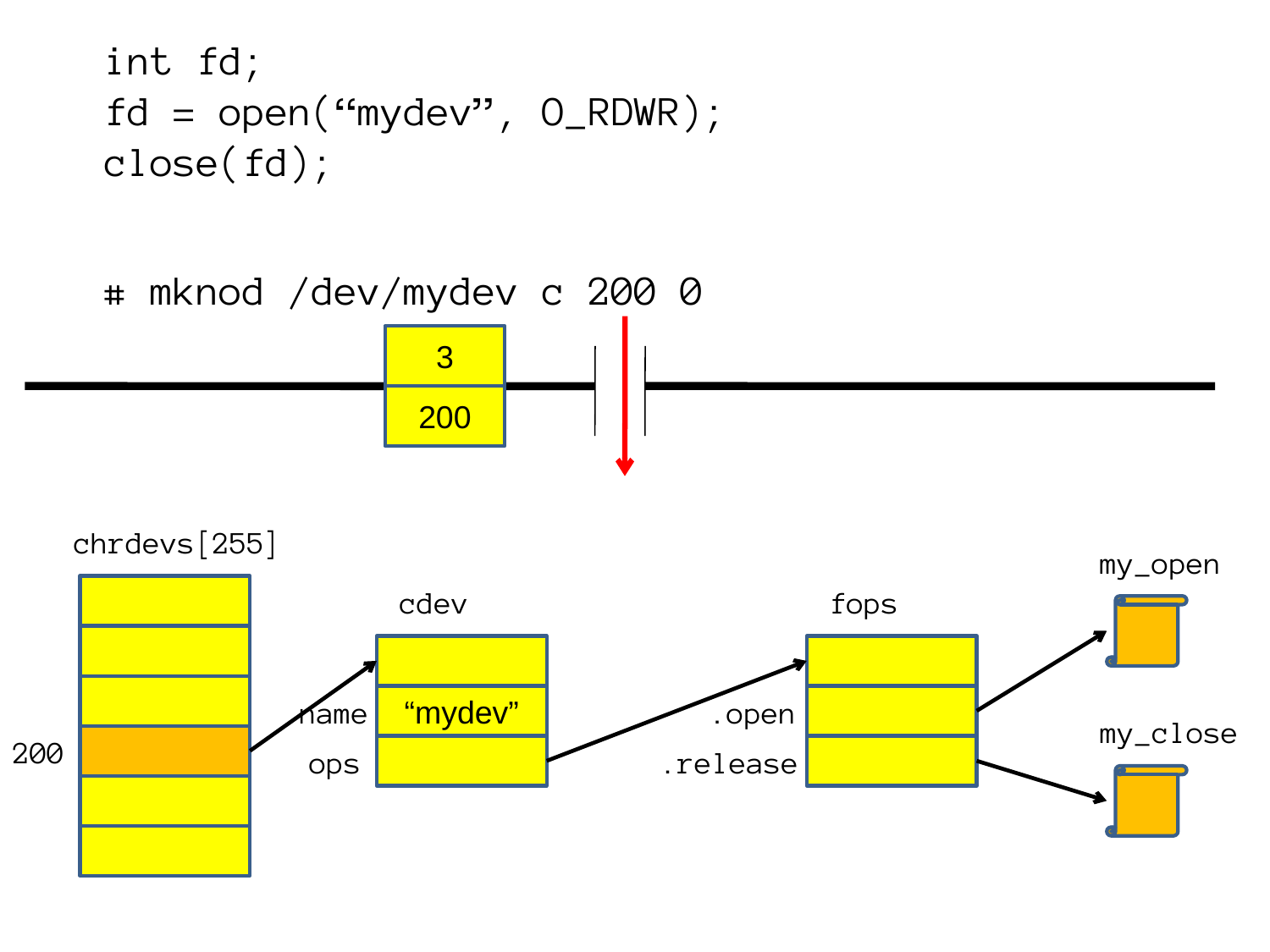

int fd;
fd = open(“mydev”, O_RDWR);
close(fd);
# mknod /dev/mydev c 200 0
3
200
chrdevs[255]
my_open

cdev
fops

name
“mydev”
.open

my_close
200

ops

.release